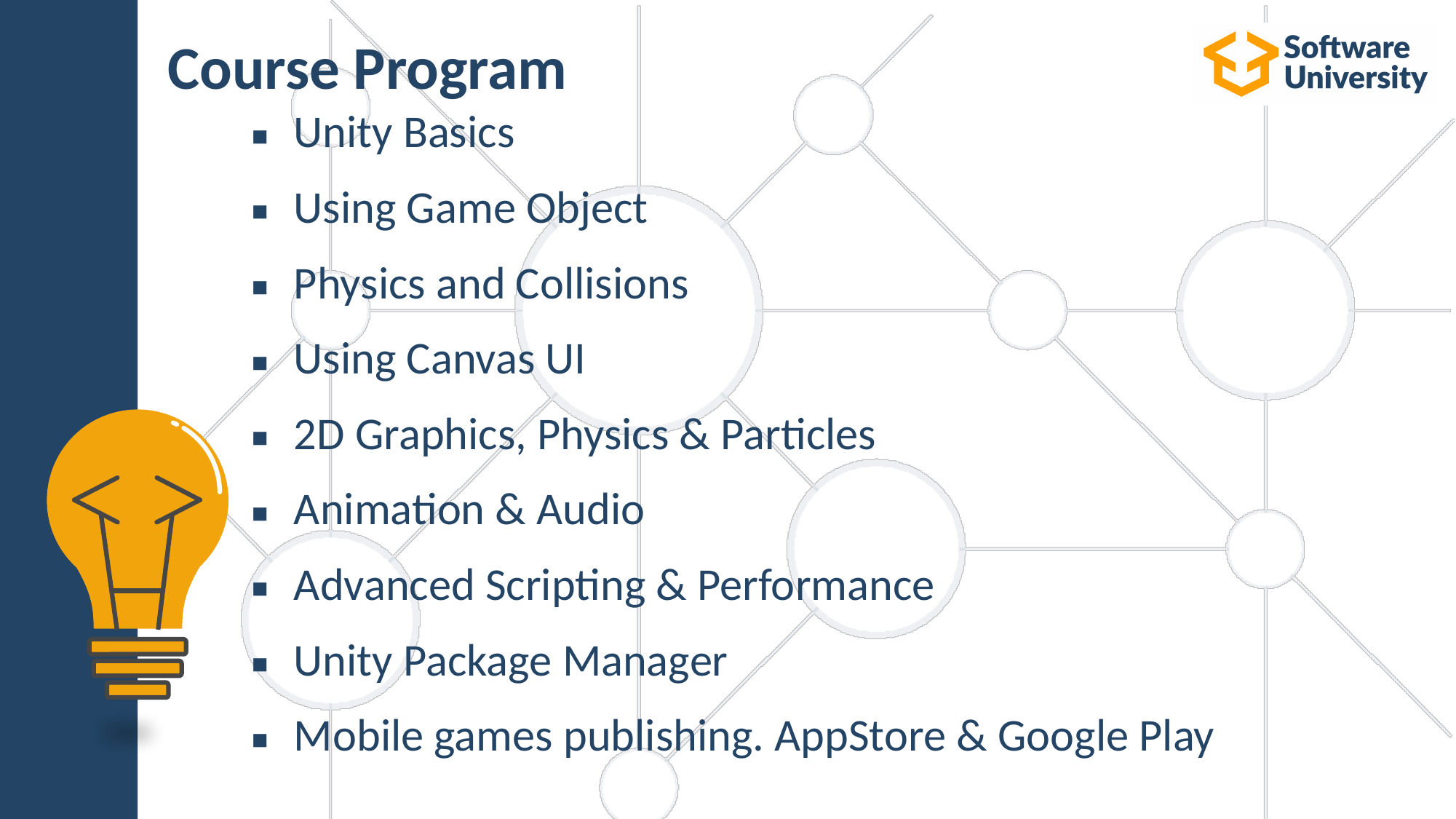

# Course Program
Unity Basics
Using Game Object
Physics and Collisions
Using Canvas UI
2D Graphics, Physics & Particles
Animation & Audio
Advanced Scripting & Performance
Unity Package Manager
Mobile games publishing. AppStore & Google Play